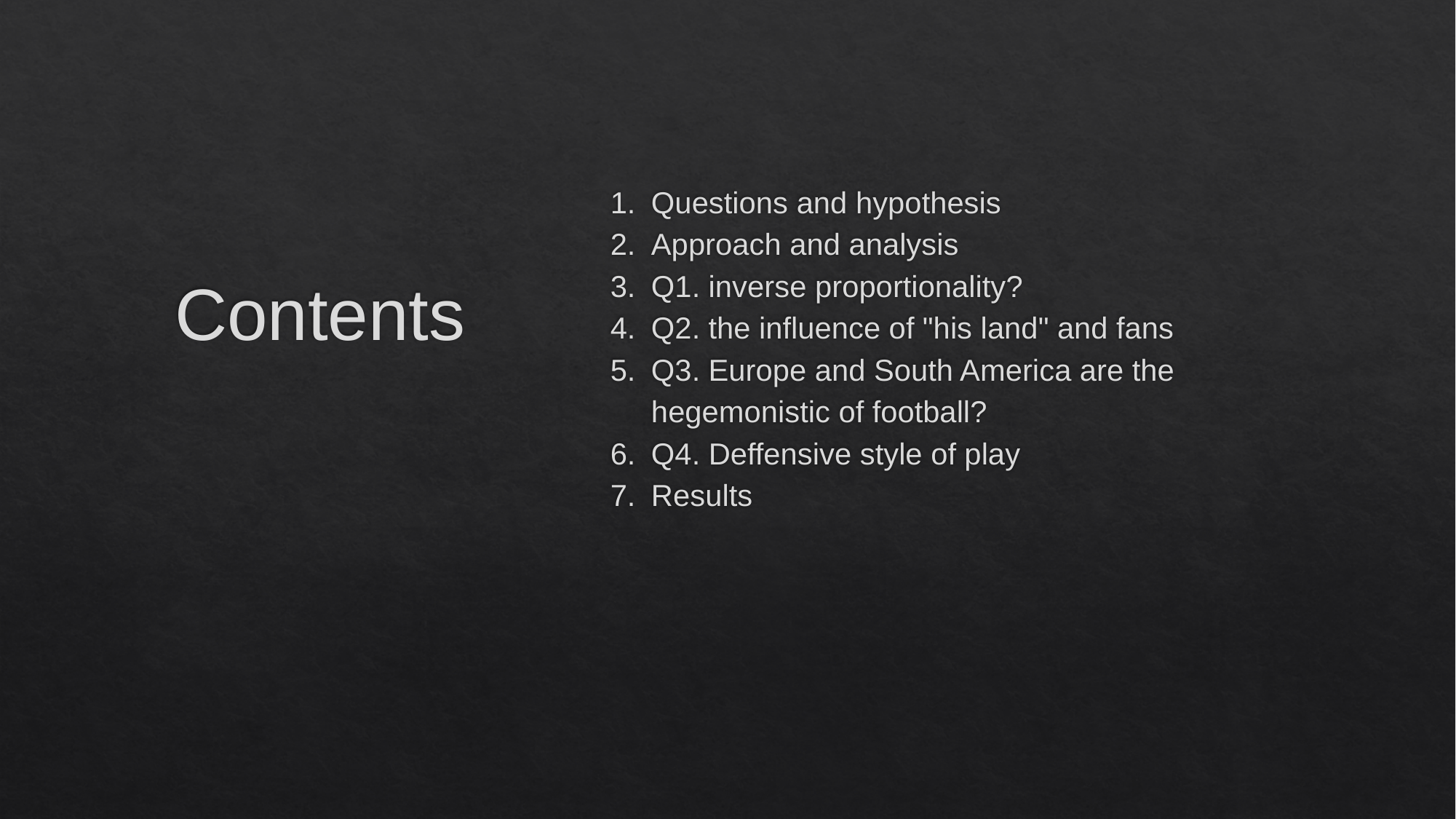

# Contents
Questions and hypothesis
Approach and analysis
Q1. inverse proportionality?
Q2. the influence of "his land" and fans
Q3. Europe and South America are the hegemonistic of football?
Q4. Deffensive style of play
Results